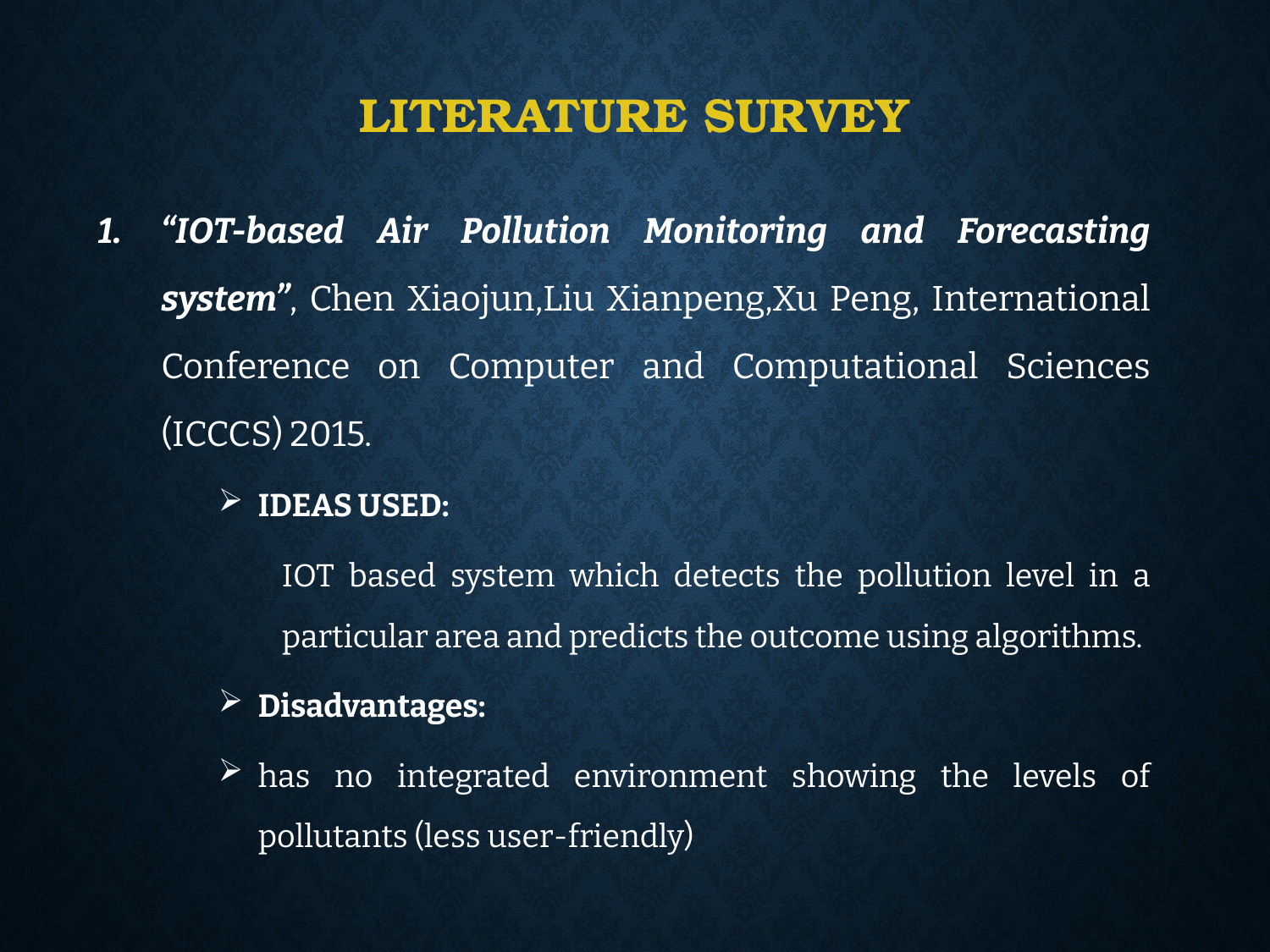

# LITERATURE SURVEY
“IOT-based Air Pollution Monitoring and Forecasting system”, Chen Xiaojun,Liu Xianpeng,Xu Peng, International Conference on Computer and Computational Sciences (ICCCS) 2015.
IDEAS USED:
IOT based system which detects the pollution level in a particular area and predicts the outcome using algorithms.
Disadvantages:
has no integrated environment showing the levels of pollutants (less user-friendly)